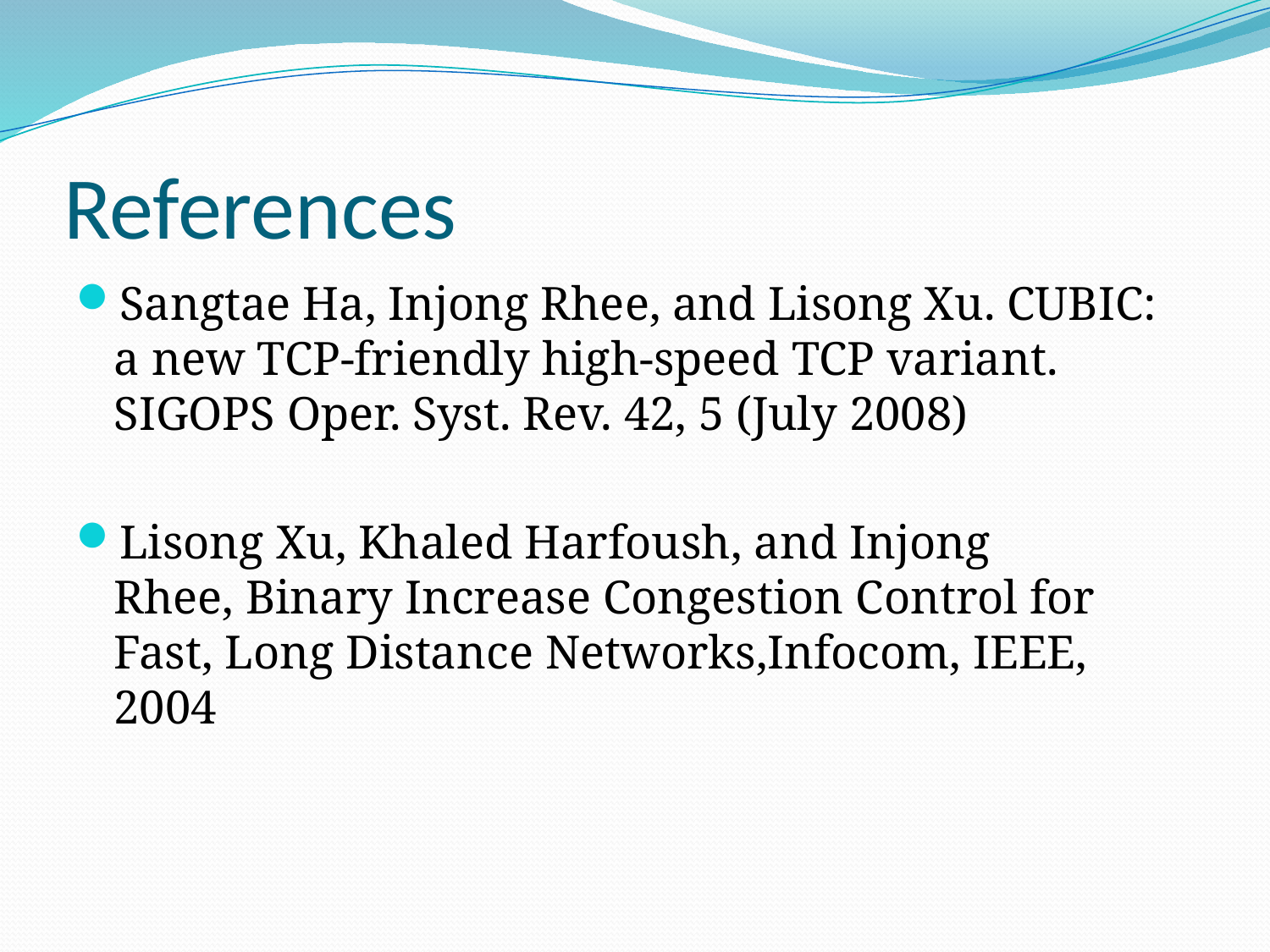

# References
Sangtae Ha, Injong Rhee, and Lisong Xu. CUBIC: a new TCP-friendly high-speed TCP variant. SIGOPS Oper. Syst. Rev. 42, 5 (July 2008)

Lisong Xu, Khaled Harfoush, and Injong Rhee, Binary Increase Congestion Control for Fast, Long Distance Networks,Infocom, IEEE, 2004